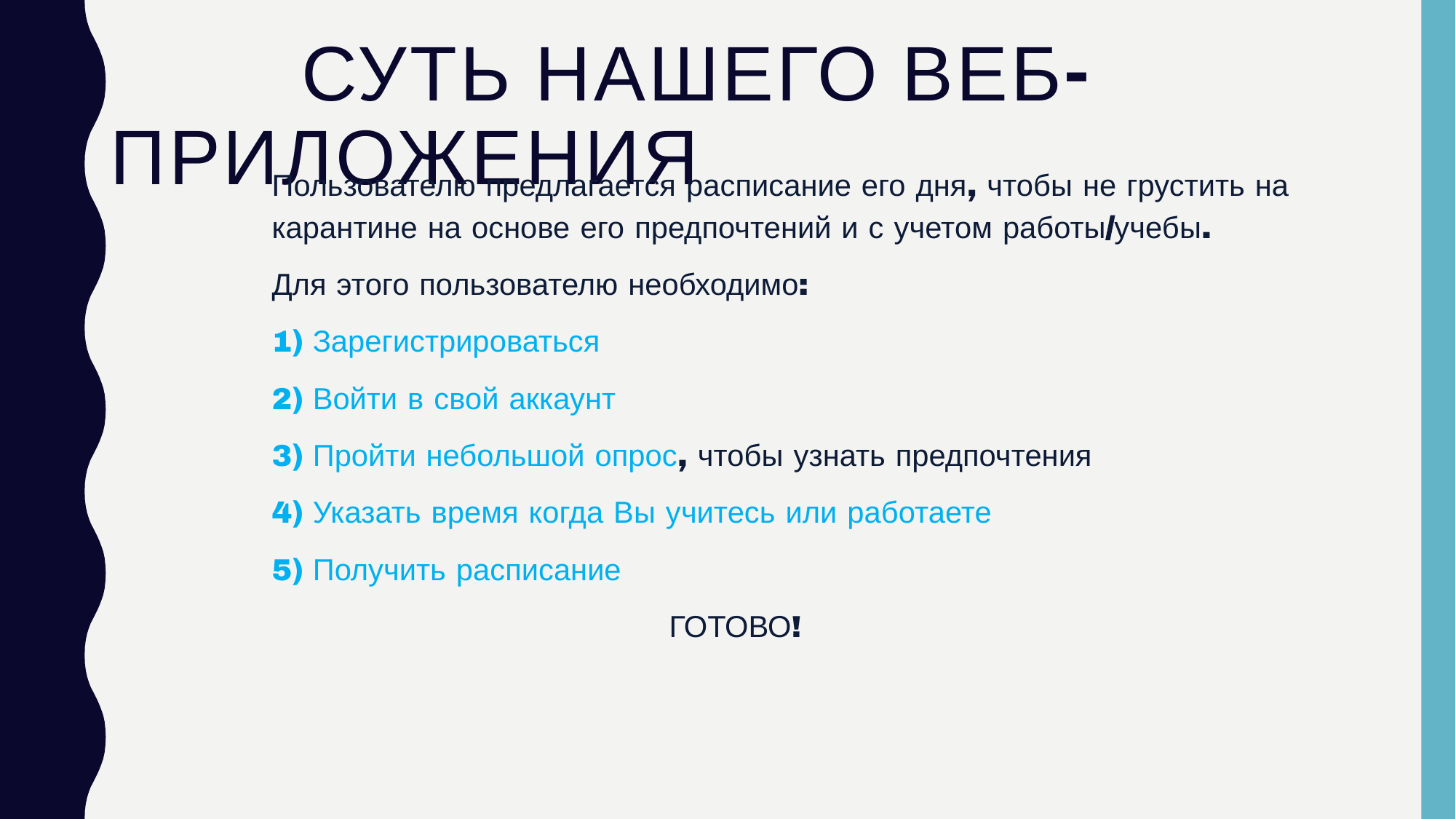

# суть нашего Веб-приложения
Пользователю предлагается расписание его дня, чтобы не грустить на карантине на основе его предпочтений и с учетом работы/учебы.
Для этого пользователю необходимо:
Зарегистрироваться
Войти в свой аккаунт
Пройти небольшой опрос, чтобы узнать предпочтения
Указать время когда Вы учитесь или работаете
Получить расписание
                                       ГОТОВО!